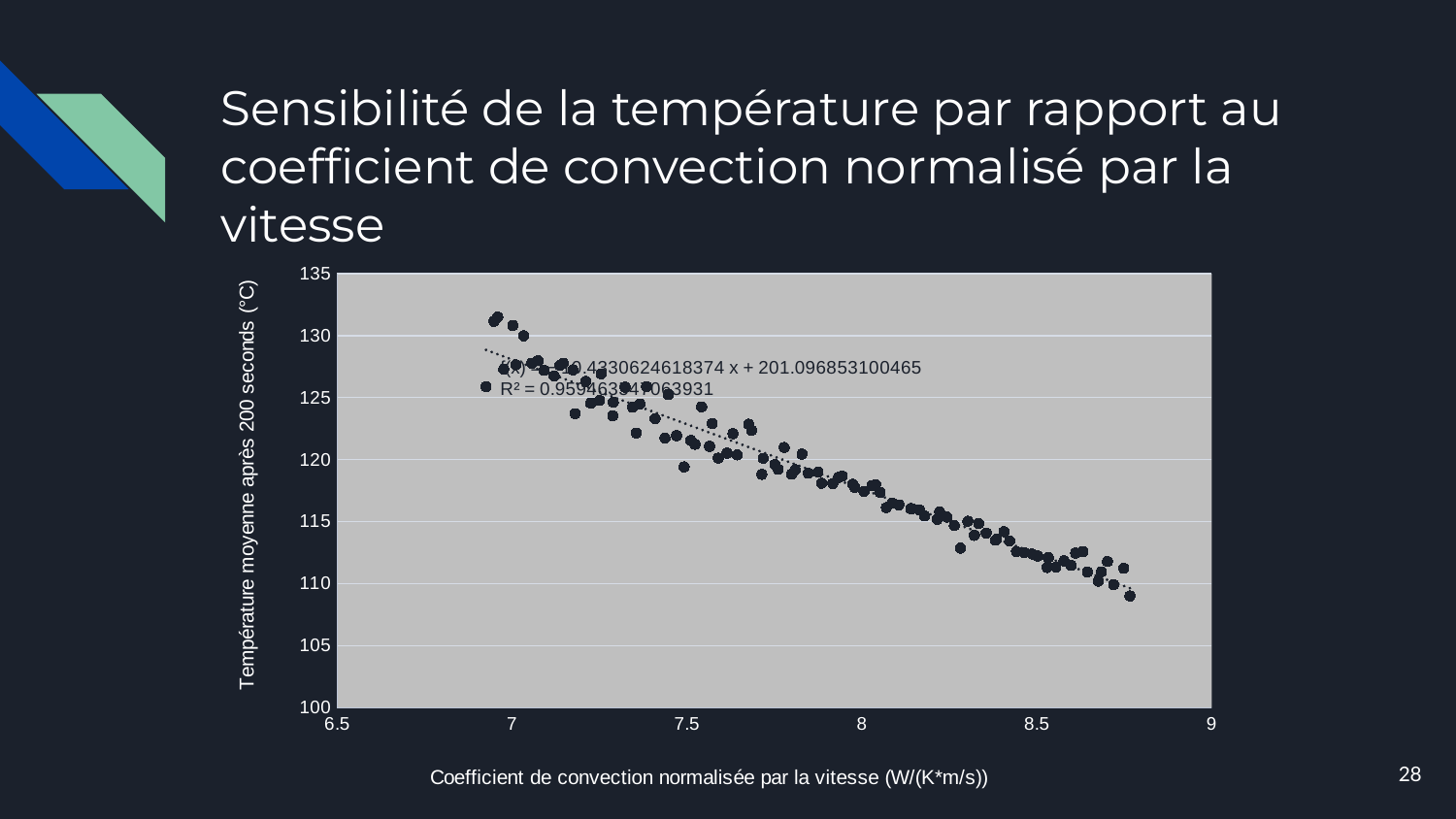

# Sensibilité de la température par rapport au coefficient de convection normalisé par la vitesse

### Chart

| Category |  |
|---|---|
28